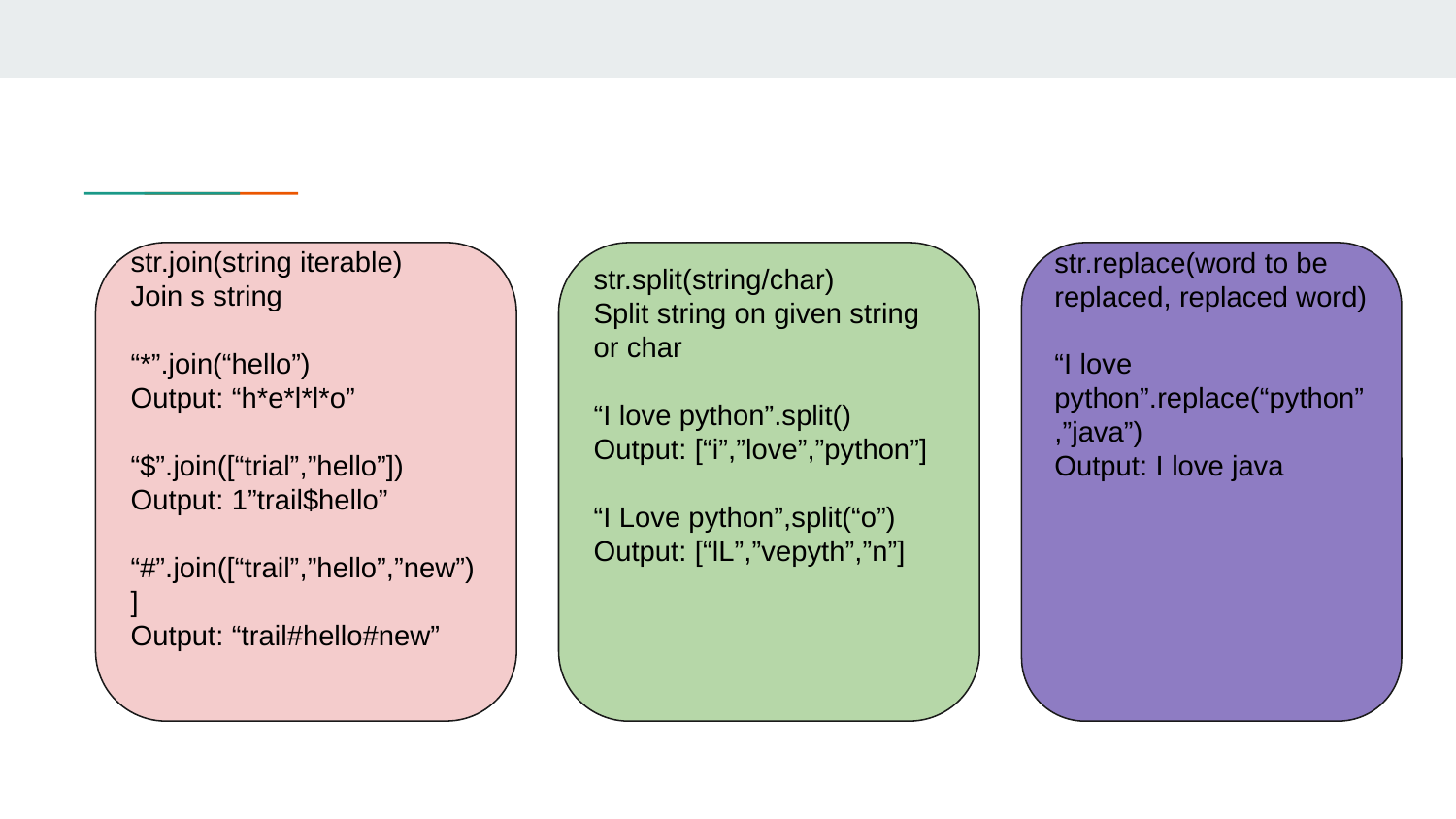

str.join(string iterable)
Join s string

“*”.join(“hello”)
Output: “h*e*l*l*o”

“$”.join([“trial”,”hello”])
Output: 1”trail$hello”

“#”.join([“trail”,”hello”,”new”)]
Output: “trail#hello#new”

str.split(string/char)
Split string on given string or char

“I love python”.split()
Output: [“i”,”love”,”python”]

“I Love python”,split(“o”)
Output: [“lL”,”vepyth”,”n”]

str.replace(word to be replaced, replaced word)

“I love python”.replace(“python”,”java”)
Output: I love java